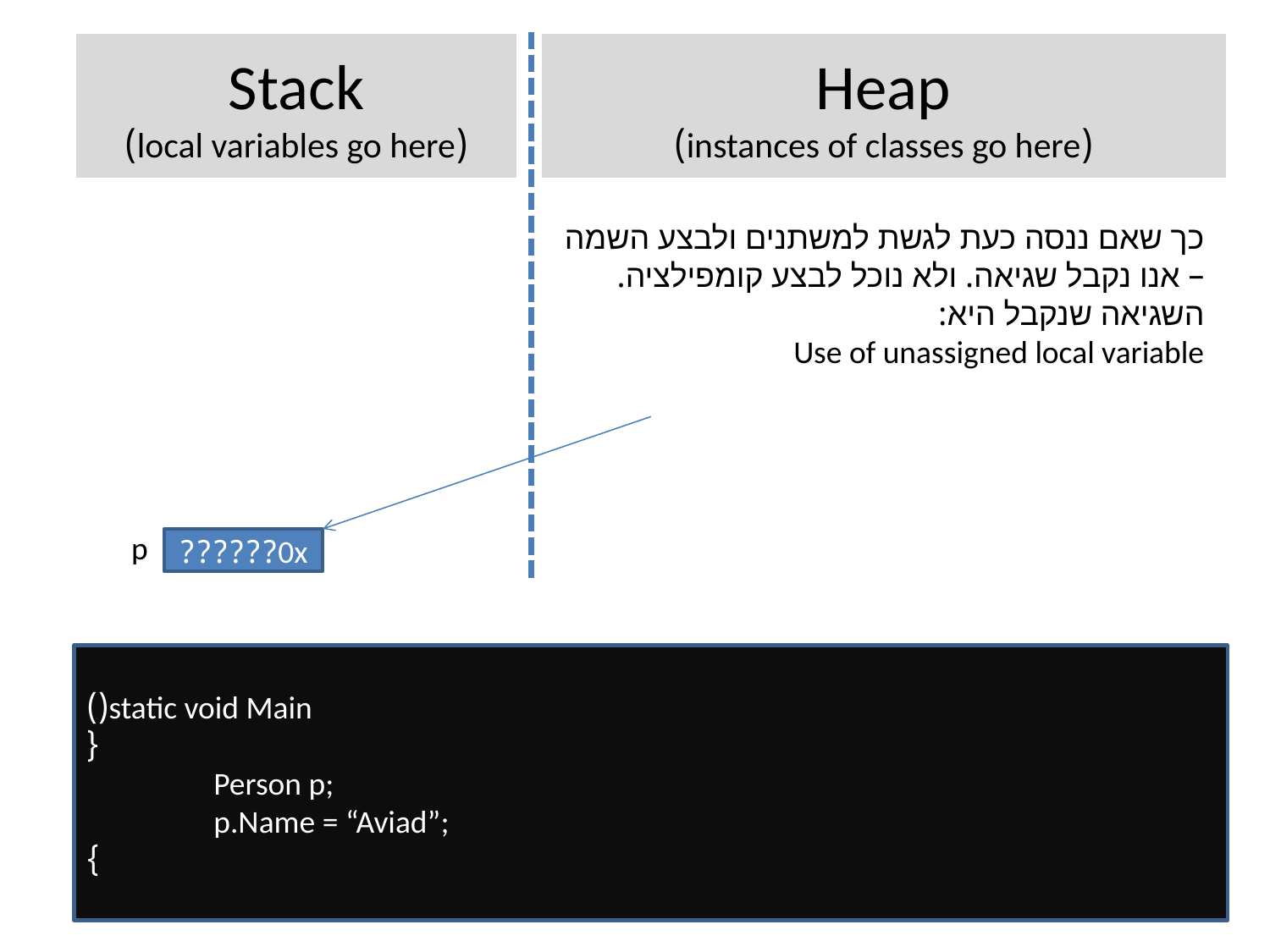

Stack
(local variables go here)
Heap
(instances of classes go here)
כך שאם ננסה כעת לגשת למשתנים ולבצע השמה – אנו נקבל שגיאה. ולא נוכל לבצע קומפילציה. השגיאה שנקבל היא:
Use of unassigned local variable

p
0x??????
static void Main()
{
	Person p;
	p.Name = “Aviad”;
}